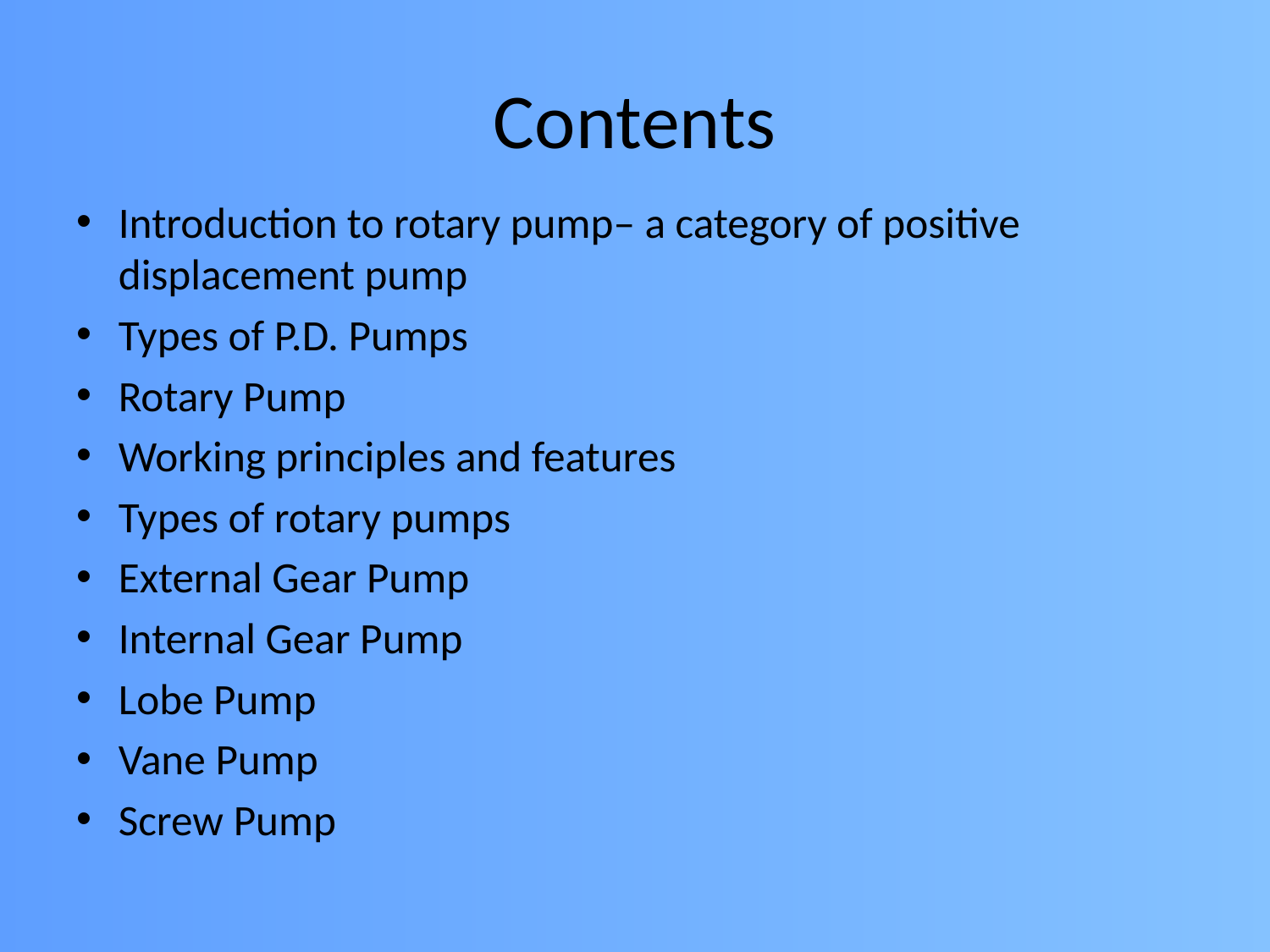

# Contents
Introduction to rotary pump– a category of positive displacement pump
Types of P.D. Pumps
Rotary Pump
Working principles and features
Types of rotary pumps
External Gear Pump
Internal Gear Pump
Lobe Pump
Vane Pump
Screw Pump